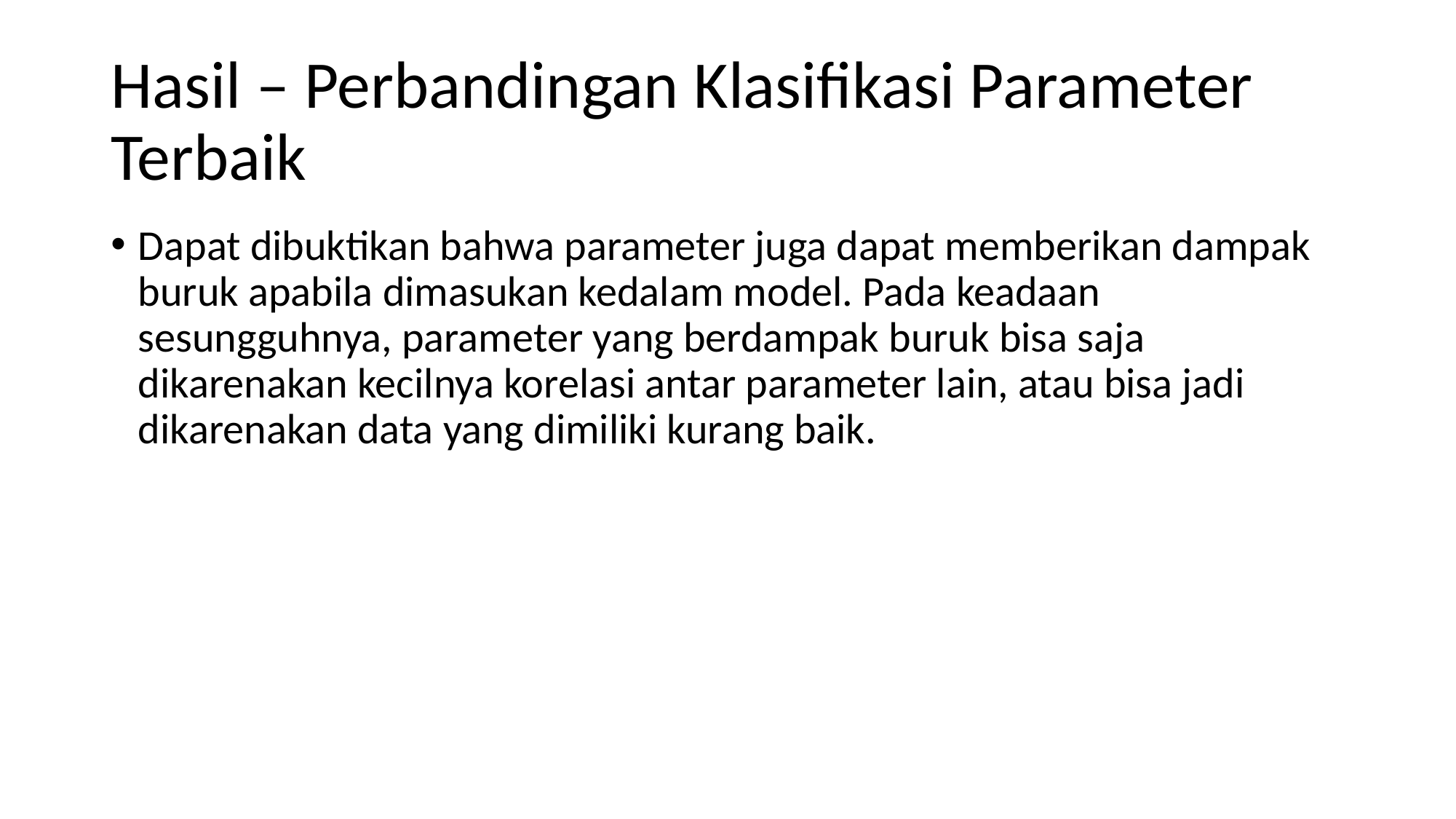

# Hasil – Perbandingan Klasifikasi Parameter Terbaik
Dapat dibuktikan bahwa parameter juga dapat memberikan dampak buruk apabila dimasukan kedalam model. Pada keadaan sesungguhnya, parameter yang berdampak buruk bisa saja dikarenakan kecilnya korelasi antar parameter lain, atau bisa jadi dikarenakan data yang dimiliki kurang baik.